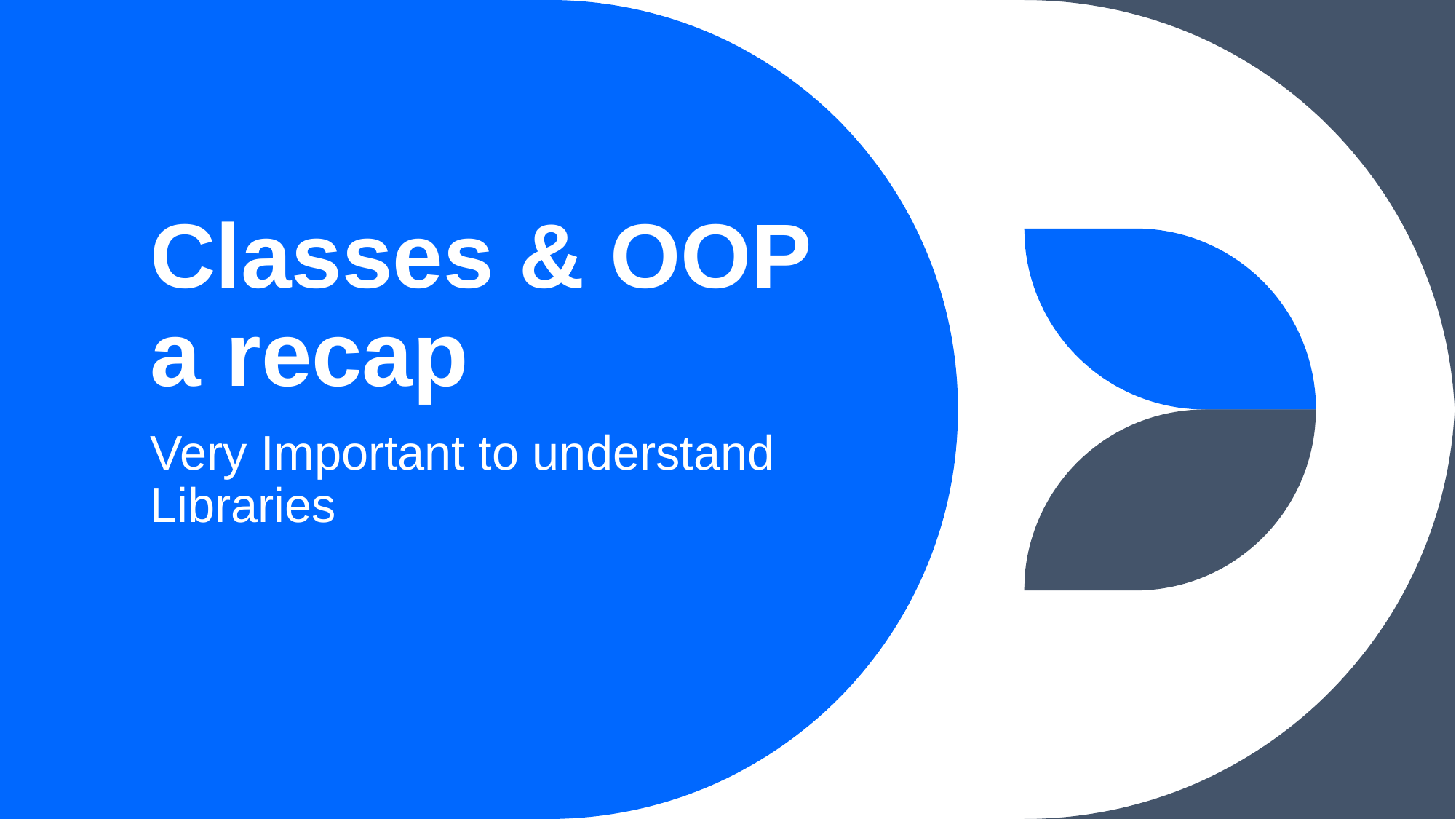

# Classes & OOP a recap
Very Important to understand Libraries